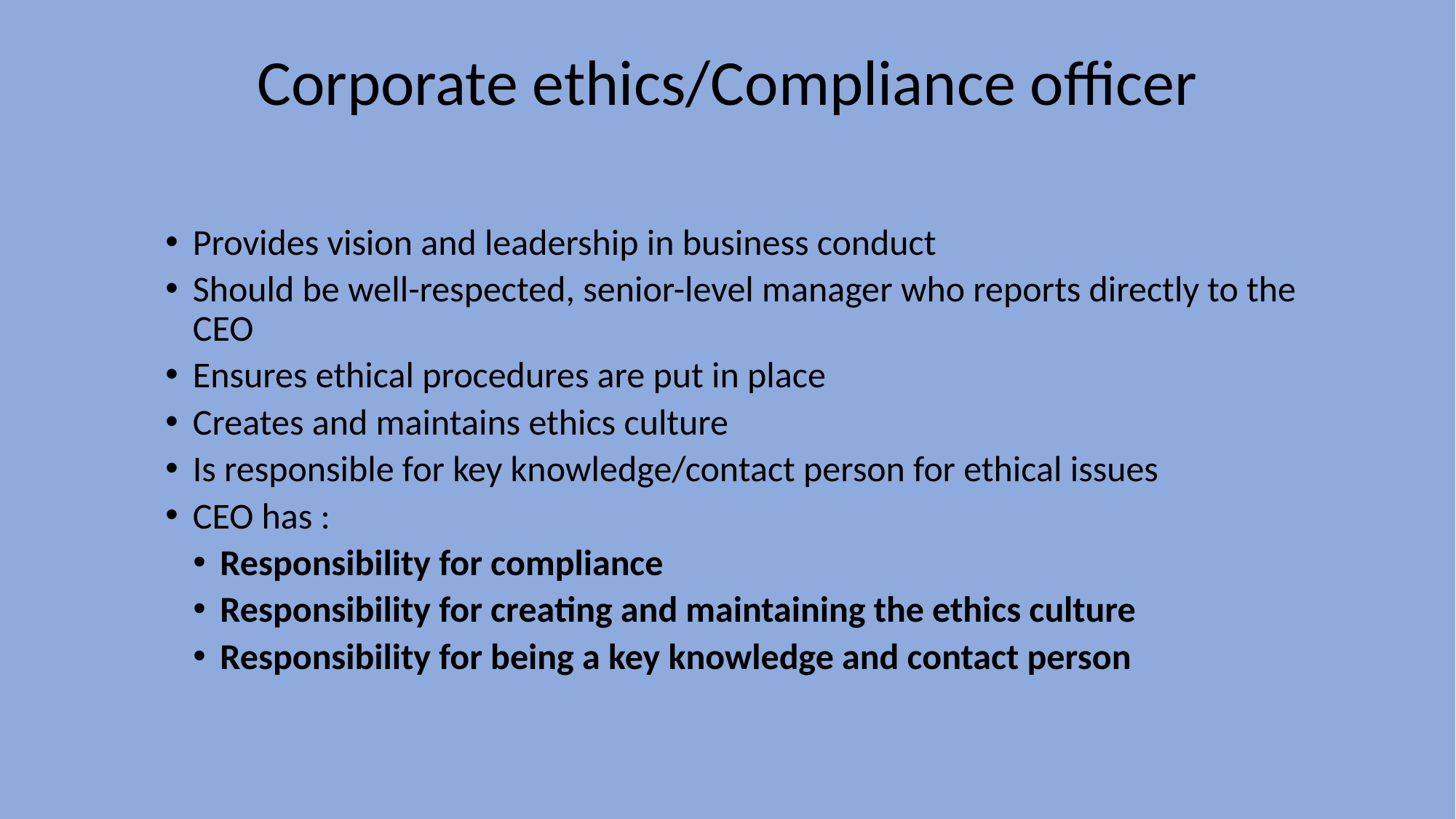

# Corporate ethics/Compliance officer
Provides vision and leadership in business conduct
Should be well-respected, senior-level manager who reports directly to the CEO
Ensures ethical procedures are put in place
Creates and maintains ethics culture
Is responsible for key knowledge/contact person for ethical issues
CEO has :
Responsibility for compliance
Responsibility for creating and maintaining the ethics culture
Responsibility for being a key knowledge and contact person